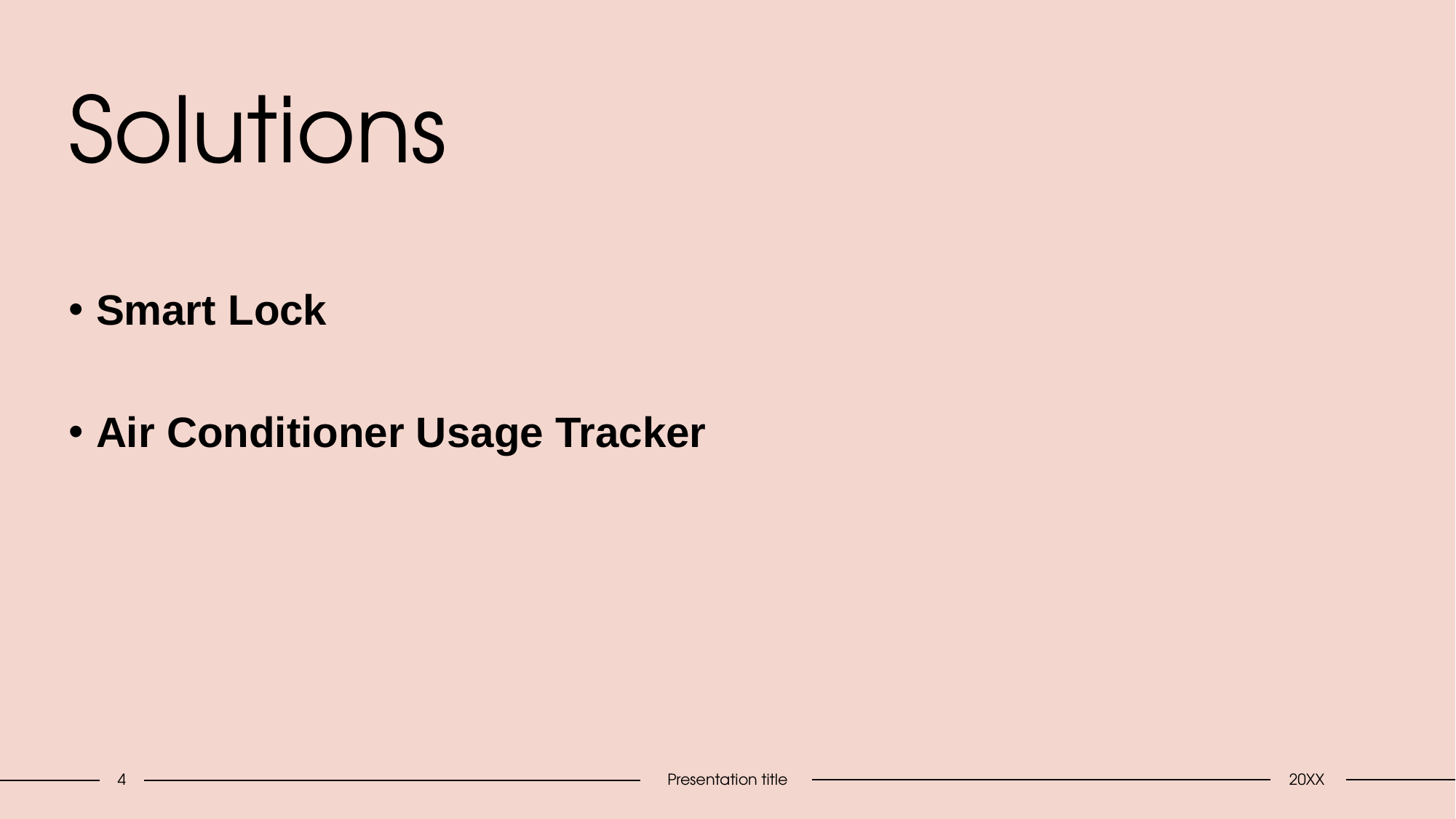

# Solutions

Smart Lock

Air Conditioner Usage Tracker

4
Presentation title
20XX